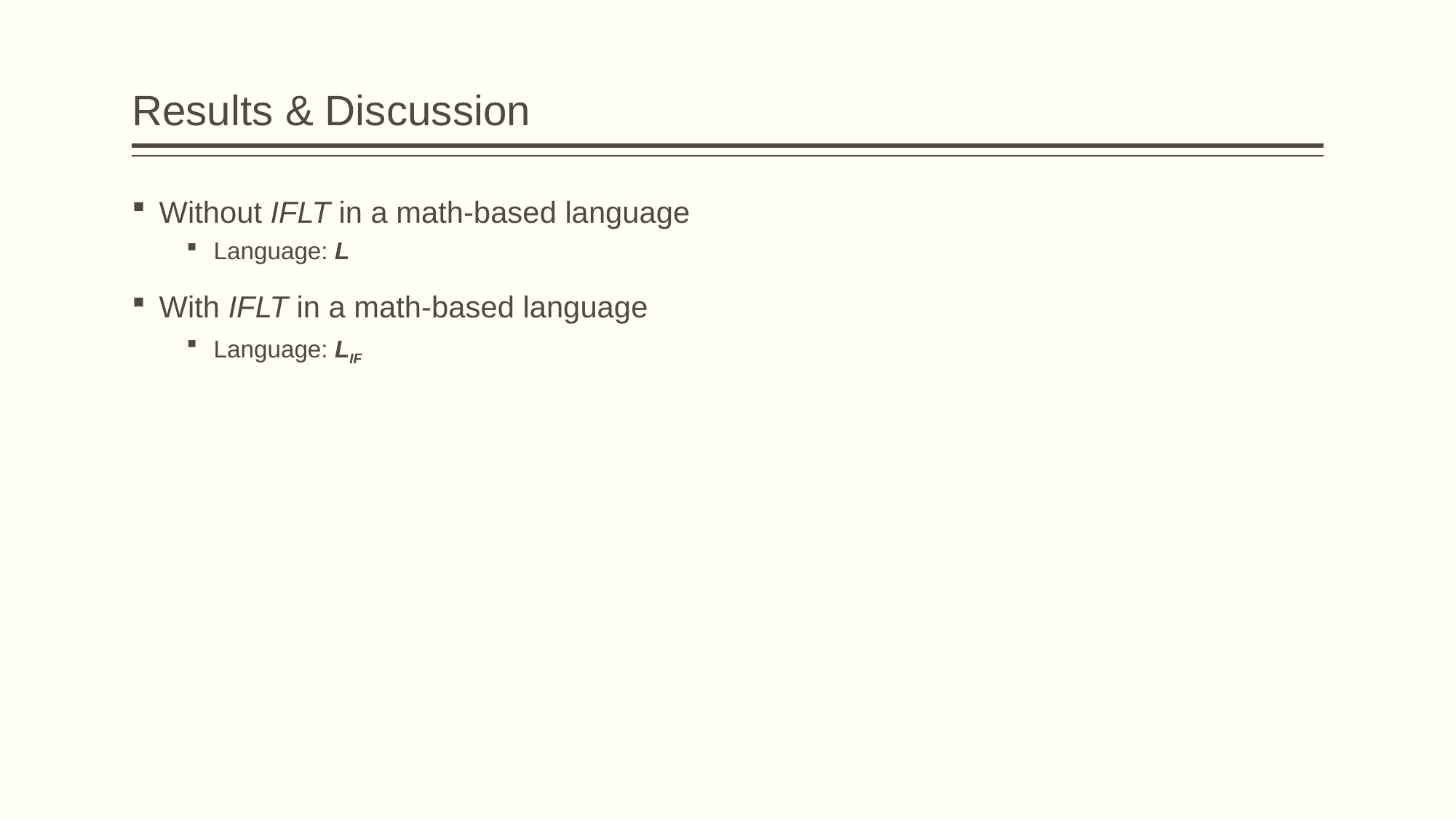

# Results & Discussion
Without IFLT in a math-based language
Language: L
With IFLT in a math-based language
Language: LIF